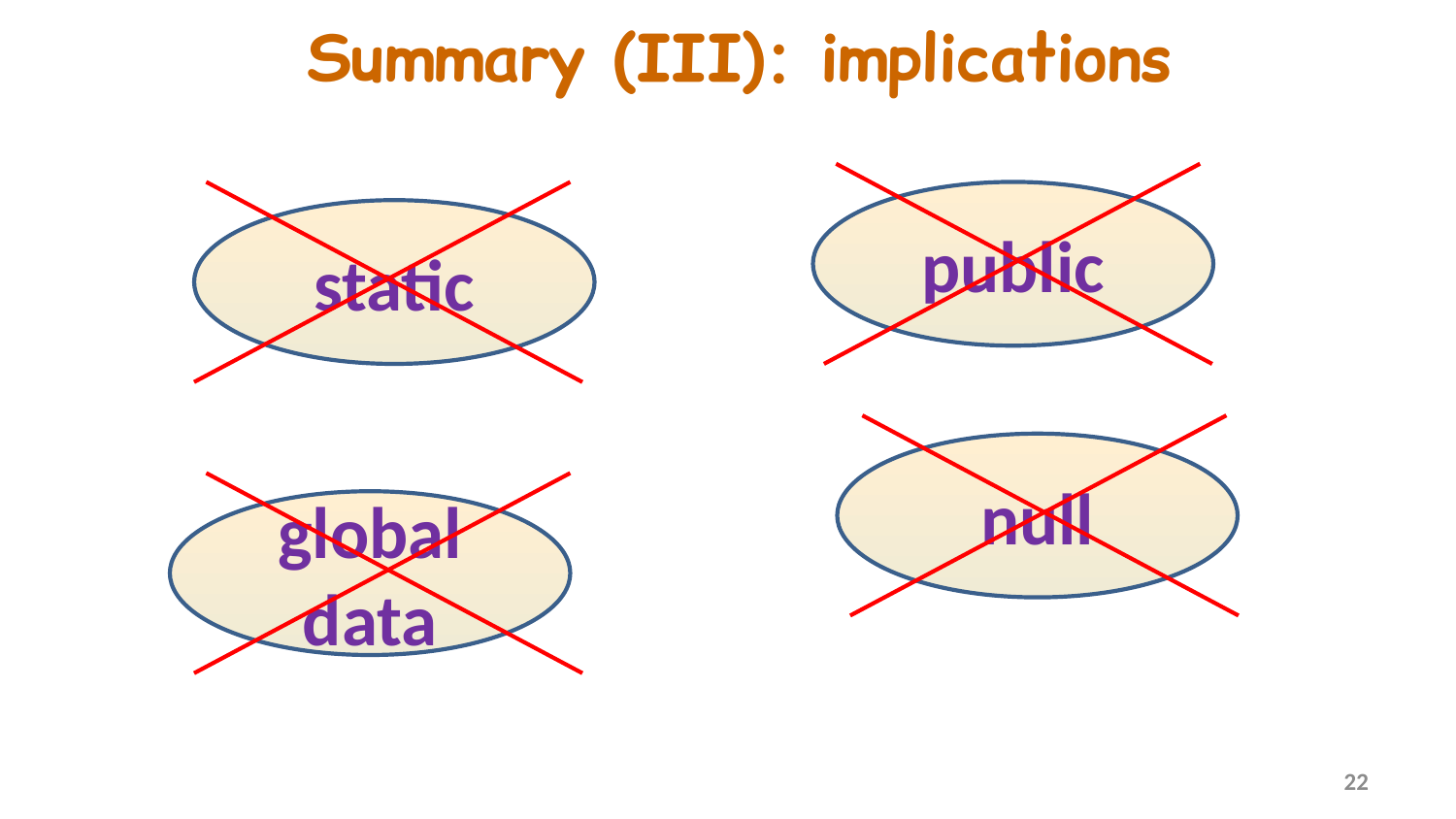

# Summary (III): implications
public
static
null
global data
22